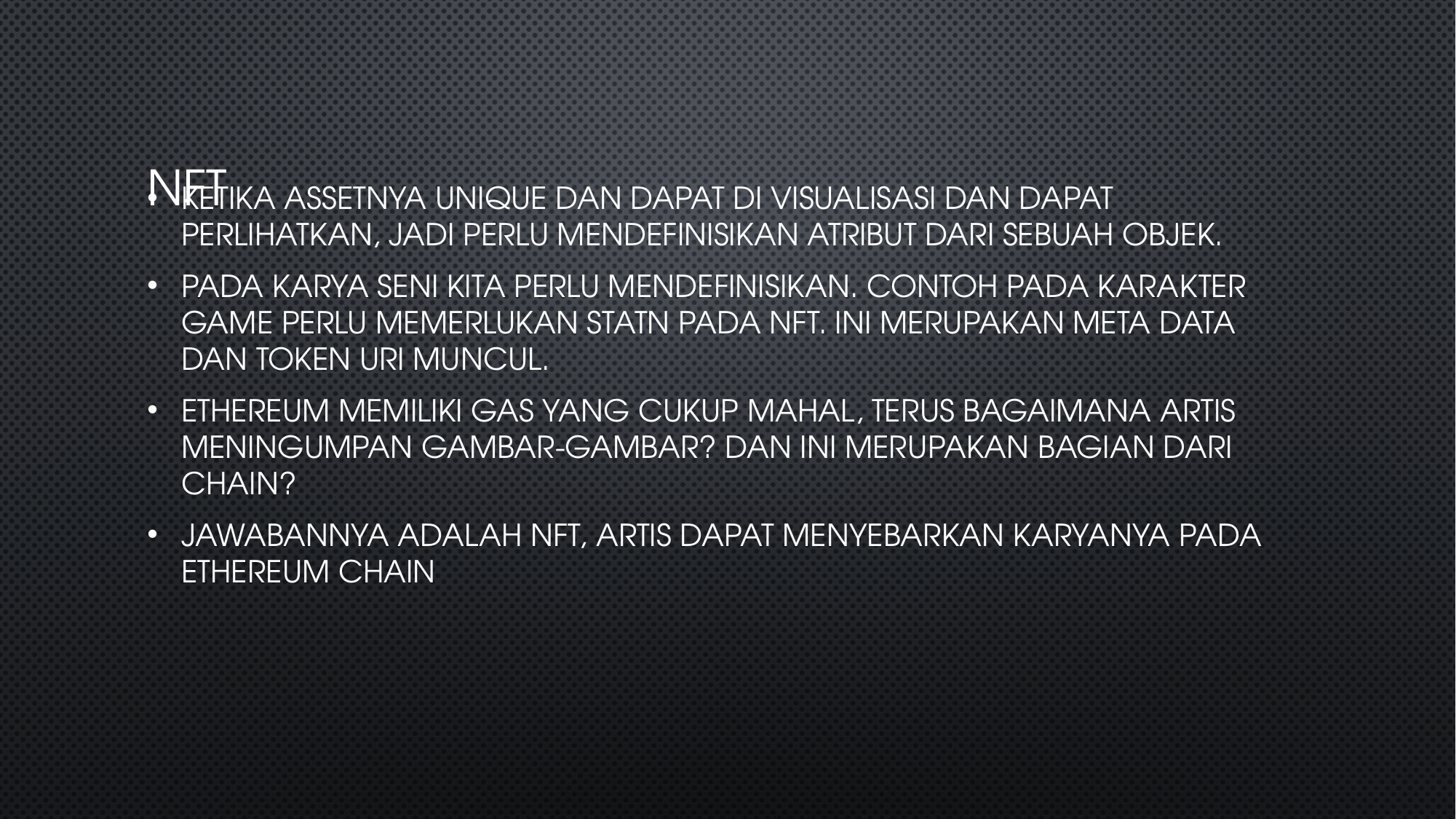

# NFT
Ketika assetnya Unique dan dapat di visualisasi dan dapat perlihatkan, jadi perlu mendefinisikan atribut dari sebuah objek.
Pada karya seni kita perlu mendefinisikan. Contoh pada karakter game perlu memerlukan statn pada NFT. Ini merupakan meta data dan token URI muncul.
Ethereum memiliki gas yang cukup mahal, terus bagaimana artis meningumpan gambar-gambar? Dan ini merupakan bagian dari chain?
Jawabannya adalah NFT, artis dapat menyebarkan karyanya pada Ethereum chain